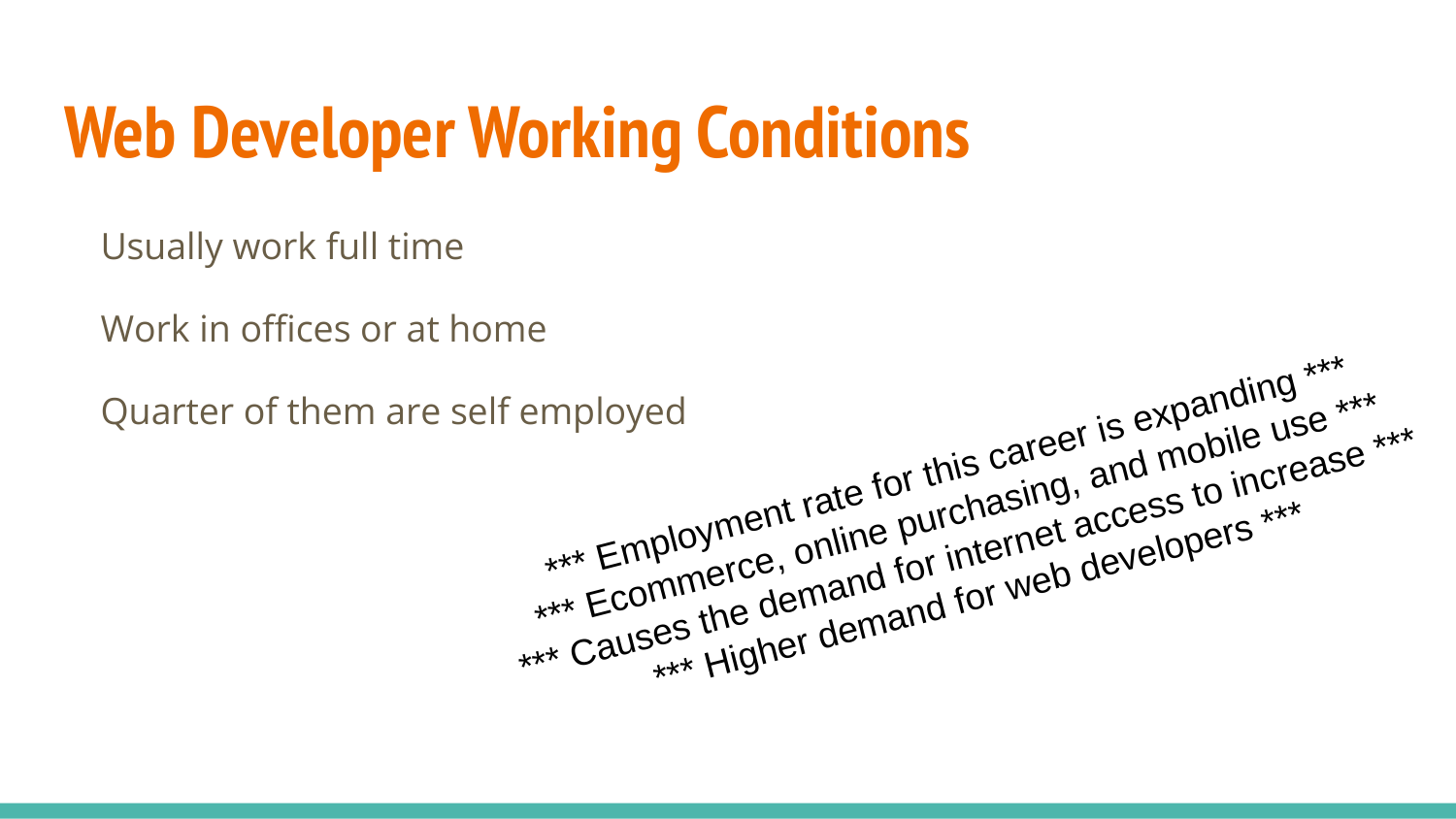

# Web Developer Working Conditions
Usually work full time
Work in offices or at home
Quarter of them are self employed
*** Employment rate for this career is expanding ***
*** Ecommerce, online purchasing, and mobile use ***
*** Causes the demand for internet access to increase ***
*** Higher demand for web developers ***